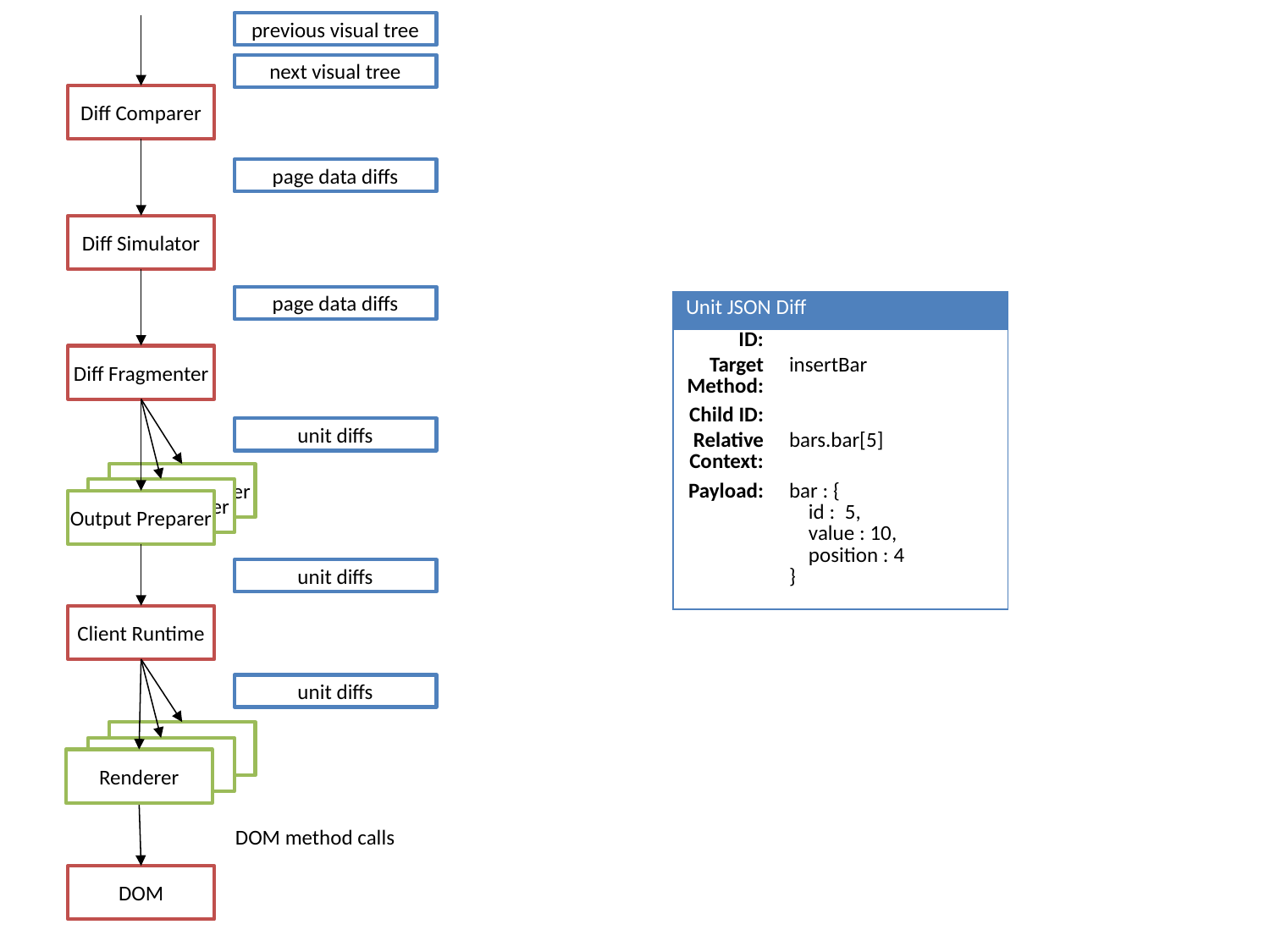

previous visual tree
next visual tree
Diff Comparer
page data diffs
Diff Simulator
page data diffs
| Unit JSON Diff |  |
| --- | --- |
| ID: |  |
| Target Method: | insertBar |
| Child ID: |  |
| Relative Context: | bars.bar[5] |
| Payload: | bar : { id : 5, value : 10, position : 4 } |
Diff Fragmenter
unit diffs
OutputPreparer
OutputPreparer
Output Preparer
unit diffs
Client Runtime
unit diffs
Renderer
Renderer
Renderer
DOM method calls
DOM